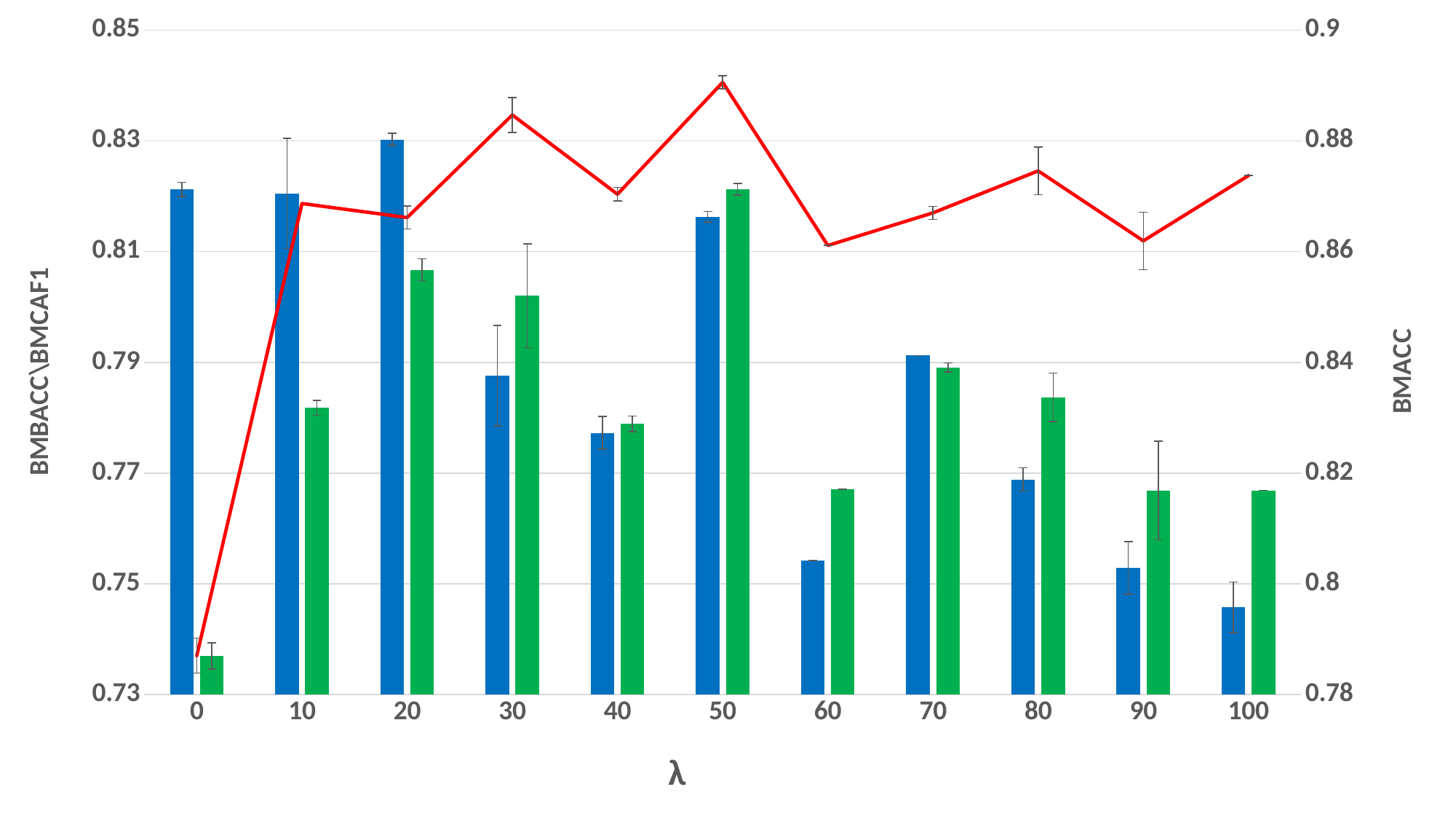

### Chart

| Category | BMBACC | BMCAF1 | BMACC |
|---|---|---|---|
| 0 | 0.821244219938913 | 0.736996066919964 | 0.787037037037037 |
| 10 | 0.820515831311543 | 0.781808406398822 | 0.868686868686868 |
| 20 | 0.830240527788798 | 0.80671563193734 | 0.866161616161616 |
| 30 | 0.787623504797617 | 0.80200600136974 | 0.884680134680134 |
| 40 | 0.777270158131917 | 0.778906468550527 | 0.87037037037037 |
| 50 | 0.816302994887034 | 0.821257997768129 | 0.89057239057239 |
| 60 | 0.754221737384796 | 0.767108455683726 | 0.861111111111111 |
| 70 | 0.791231095790863 | 0.789087101370507 | 0.867003367003367 |
| 80 | 0.768870890140533 | 0.783709203871862 | 0.874579124579124 |
| 90 | 0.752902229626973 | 0.766847582902902 | 0.861952861952861 |
| 100 | 0.745775401592254 | 0.766873384053551 | 0.873737373737373 |